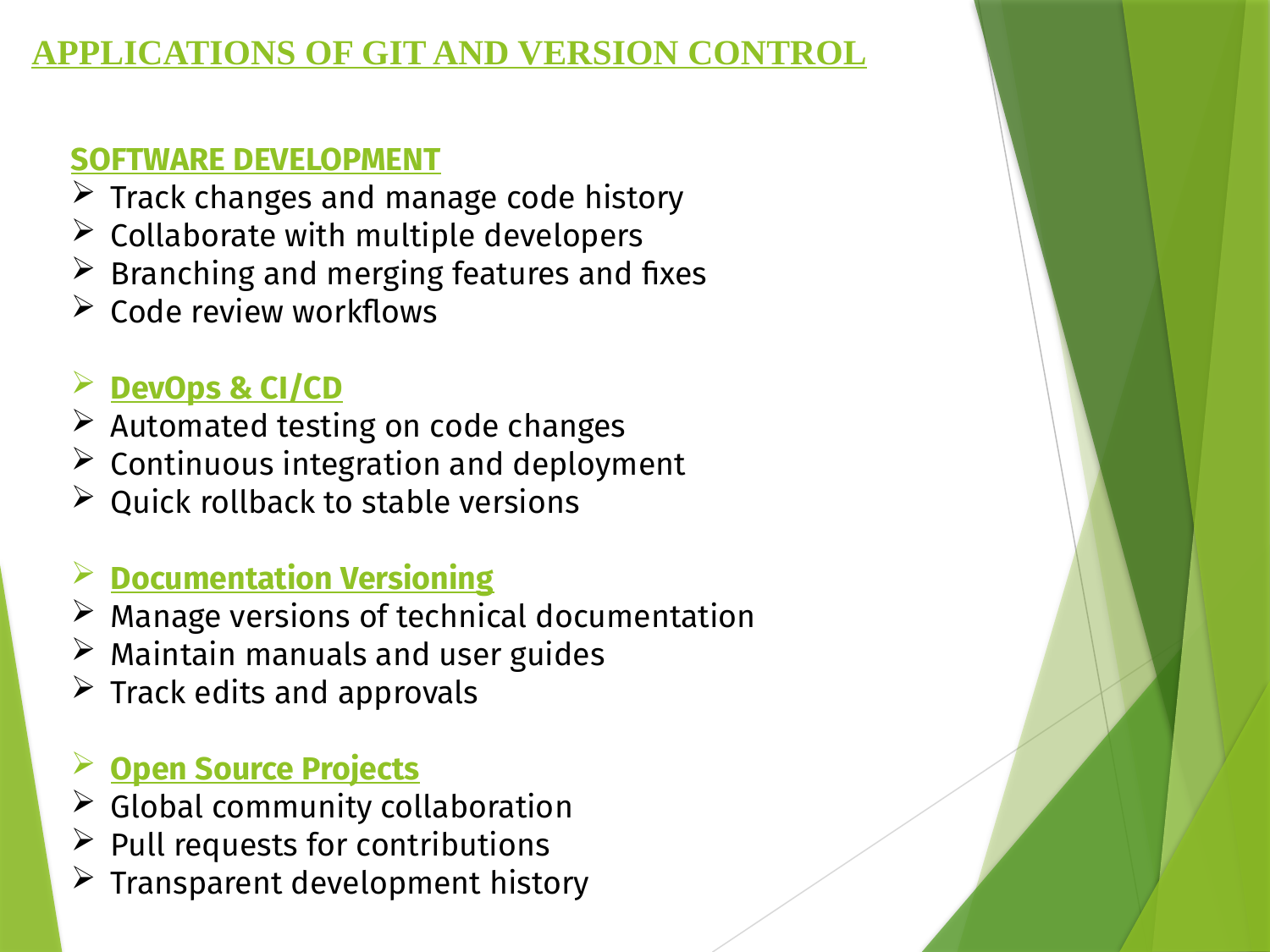

APPLICATIONS OF GIT AND VERSION CONTROL
SOFTWARE DEVELOPMENT
Track changes and manage code history
Collaborate with multiple developers
Branching and merging features and fixes
Code review workflows

DevOps & CI/CD
Automated testing on code changes
Continuous integration and deployment
Quick rollback to stable versions

Documentation Versioning
Manage versions of technical documentation
Maintain manuals and user guides
Track edits and approvals

Open Source Projects
Global community collaboration
Pull requests for contributions
Transparent development history